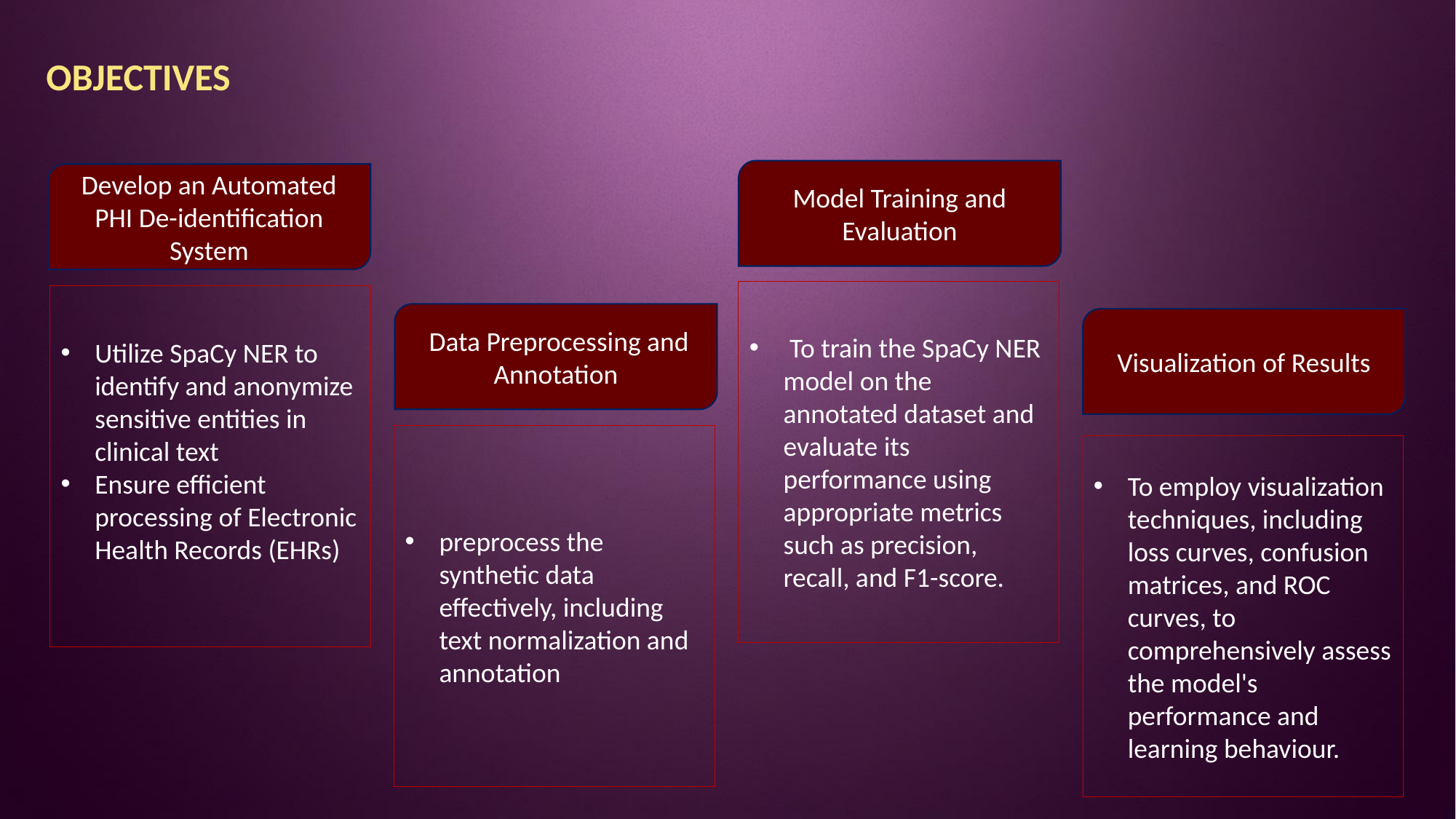

OBJECTIVES
Model Training and Evaluation
Develop an Automated PHI De-identification System
 To train the SpaCy NER model on the annotated dataset and evaluate its performance using appropriate metrics such as precision, recall, and F1-score.
Utilize SpaCy NER to identify and anonymize sensitive entities in clinical text
Ensure efficient processing of Electronic Health Records (EHRs)

 Data Preprocessing and Annotation
Visualization of Results
preprocess the synthetic data effectively, including text normalization and annotation
To employ visualization techniques, including loss curves, confusion matrices, and ROC curves, to comprehensively assess the model's performance and learning behaviour.